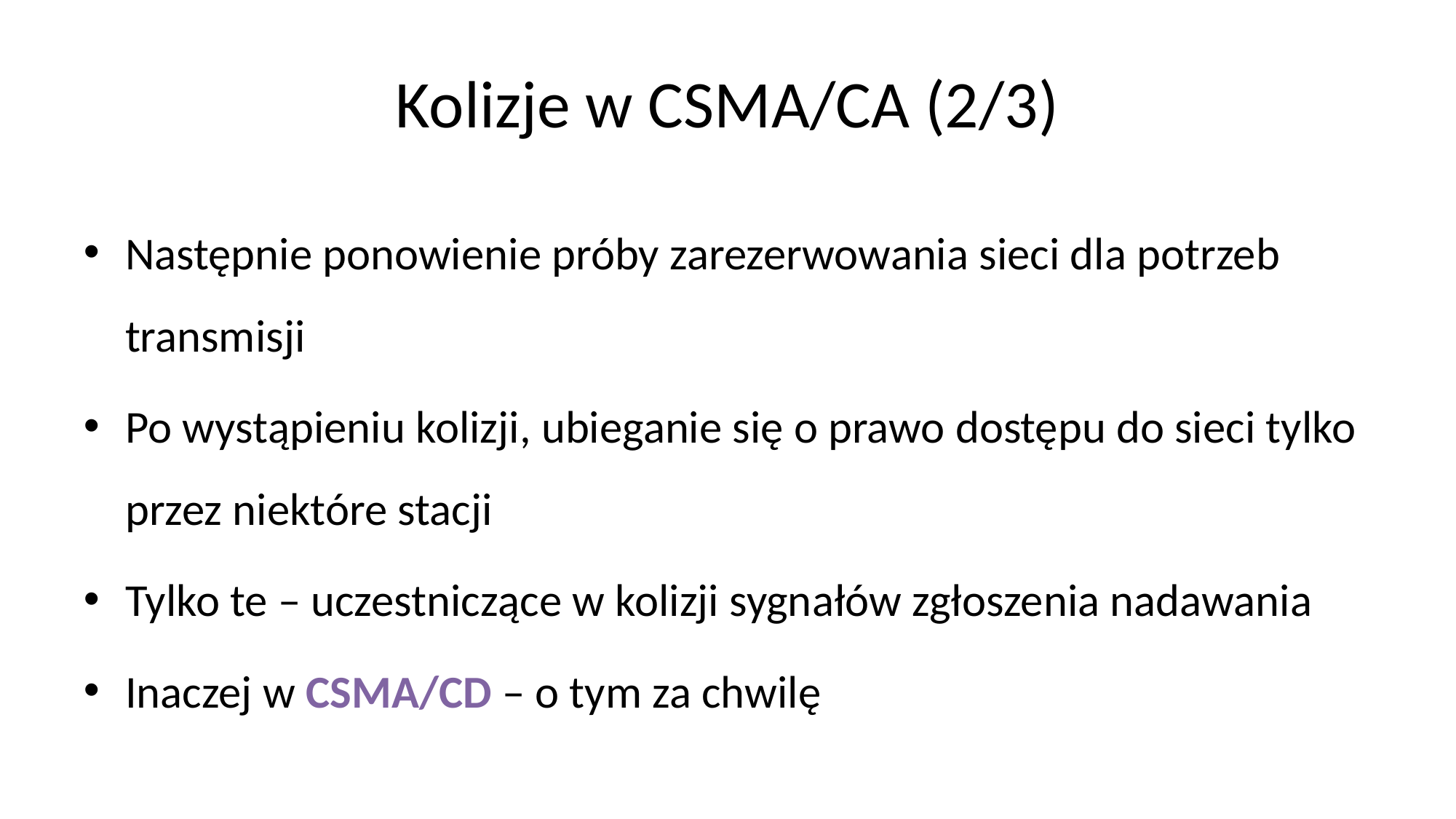

# Kolizje w CSMA/CA (2/3)
Następnie ponowienie próby zarezerwowania sieci dla potrzeb transmisji
Po wystąpieniu kolizji, ubieganie się o prawo dostępu do sieci tylko przez niektóre stacji
Tylko te – uczestniczące w kolizji sygnałów zgłoszenia nadawania
Inaczej w CSMA/CD – o tym za chwilę‏